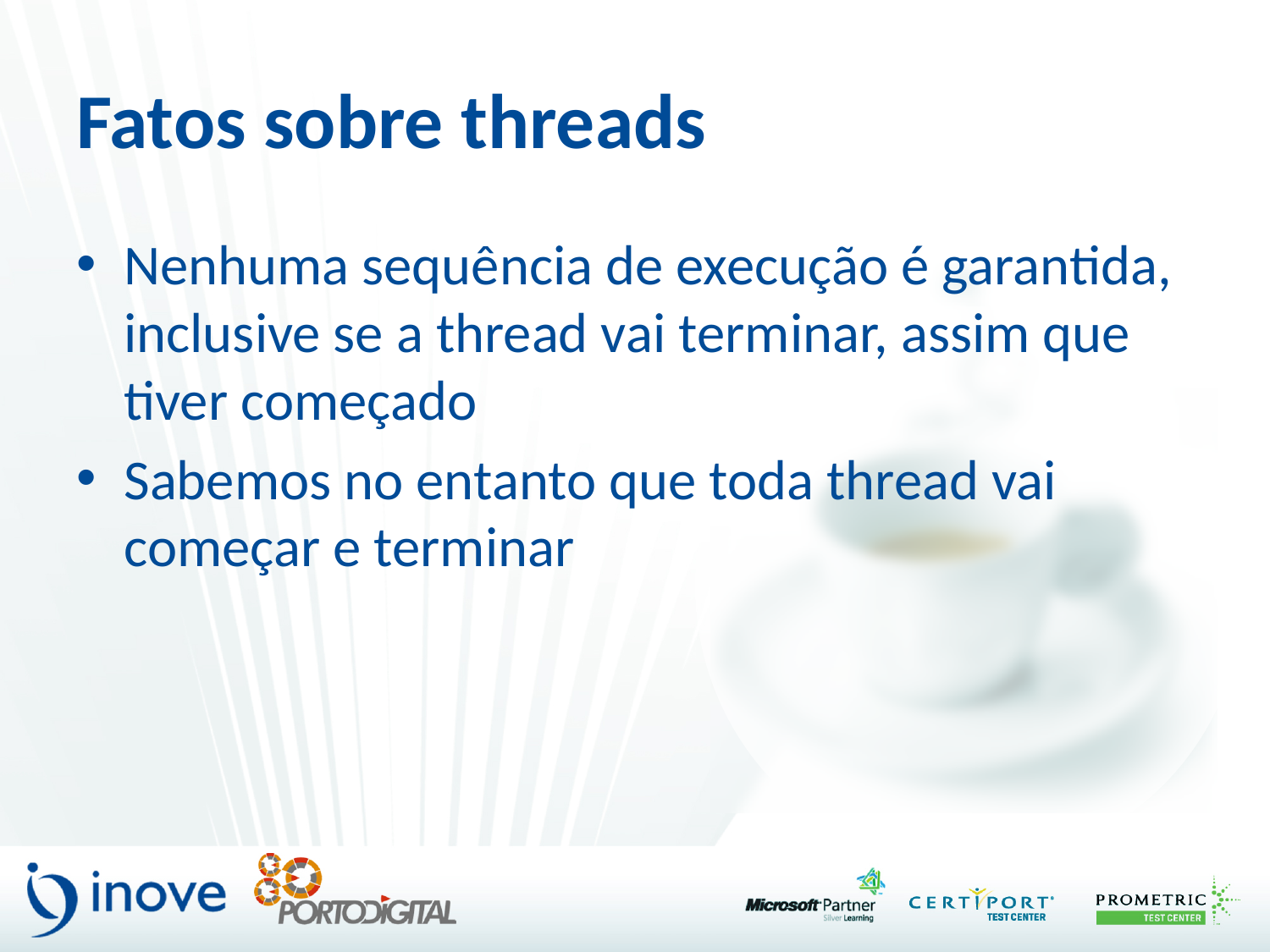

# Fatos sobre threads
Nenhuma sequência de execução é garantida, inclusive se a thread vai terminar, assim que tiver começado
Sabemos no entanto que toda thread vai começar e terminar